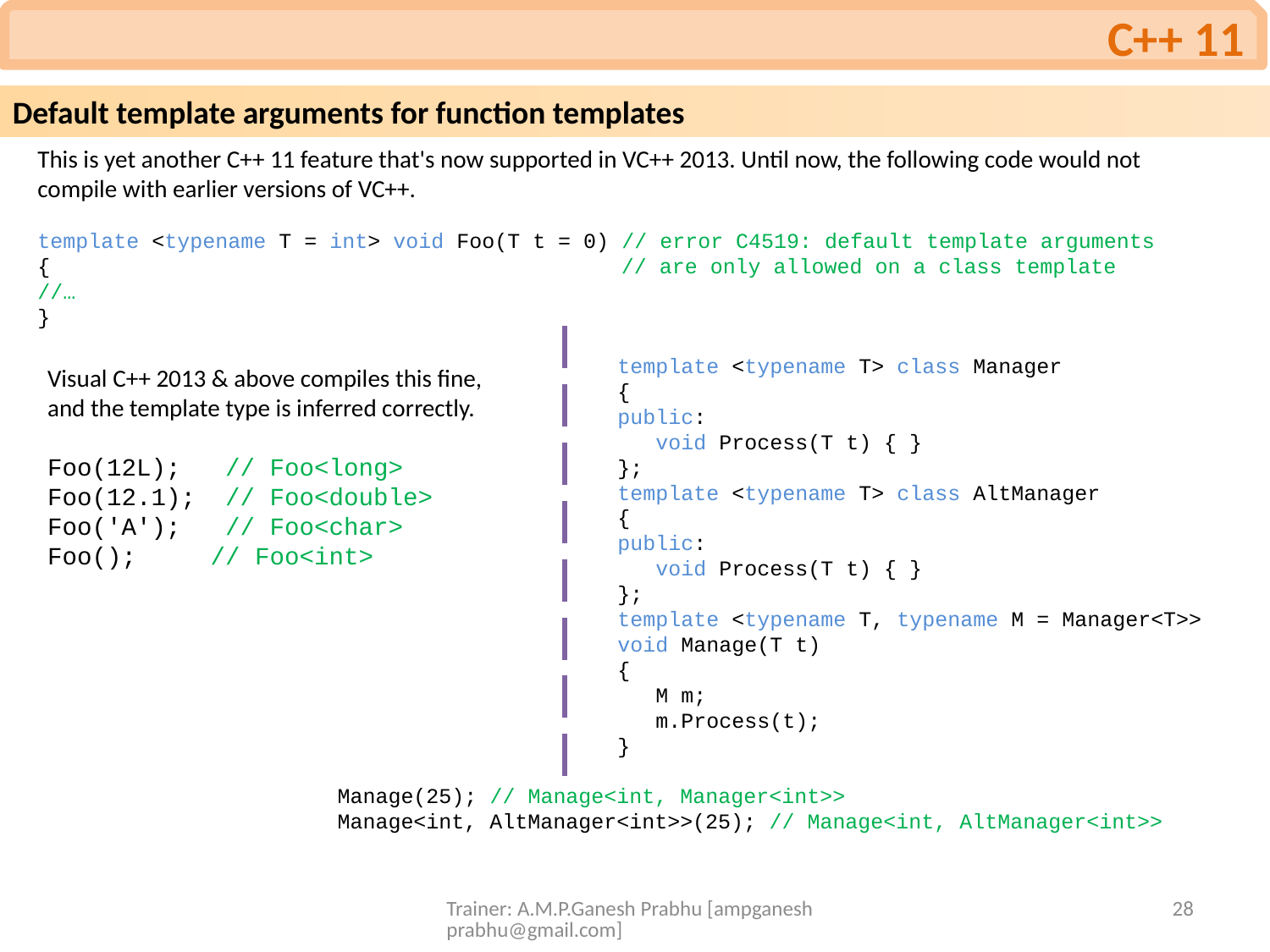

C++ 11
Default template arguments for function templates
This is yet another C++ 11 feature that's now supported in VC++ 2013. Until now, the following code would not compile with earlier versions of VC++.

template <typename T = int> void Foo(T t = 0) // error C4519: default template arguments
{                                             // are only allowed on a class template
//…
}
template <typename T> class Manager
{
public:
   void Process(T t) { }
};
template <typename T> class AltManager
{
public:
   void Process(T t) { }
};
template <typename T, typename M = Manager<T>> void Manage(T t)
{
   M m;
   m.Process(t);
}
Visual C++ 2013 & above compiles this fine, and the template type is inferred correctly.

Foo(12L);   // Foo<long>
Foo(12.1);  // Foo<double>
Foo('A');   // Foo<char>
Foo();     // Foo<int>
Manage(25); // Manage<int, Manager<int>>
Manage<int, AltManager<int>>(25); // Manage<int, AltManager<int>>

Trainer: A.M.P.Ganesh Prabhu [ampganeshprabhu@gmail.com]
28